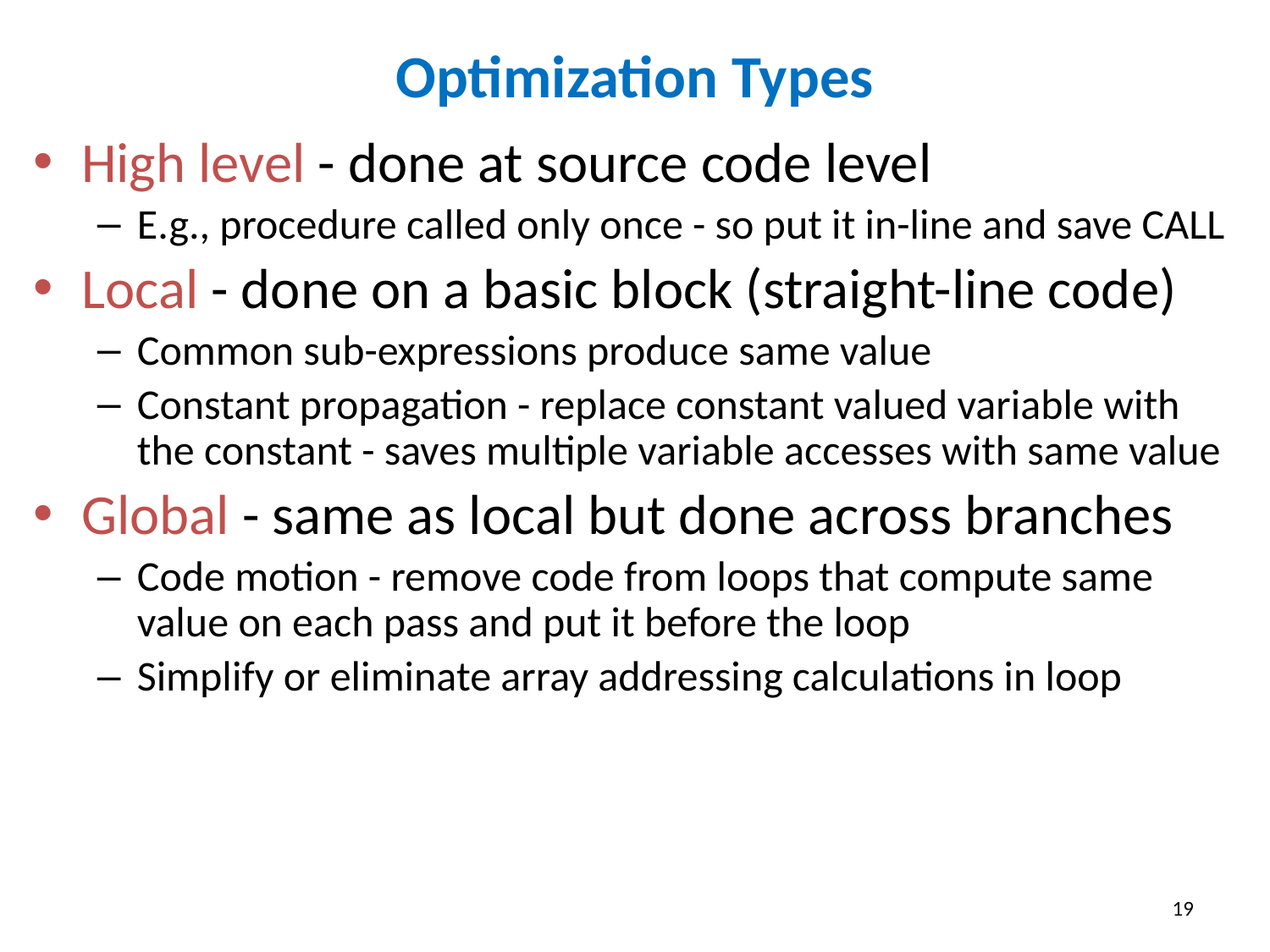

# Optimization Types
High level - done at source code level
E.g., procedure called only once - so put it in-line and save CALL
Local - done on a basic block (straight-line code)
Common sub-expressions produce same value
Constant propagation - replace constant valued variable with the constant - saves multiple variable accesses with same value
Global - same as local but done across branches
Code motion - remove code from loops that compute same value on each pass and put it before the loop
Simplify or eliminate array addressing calculations in loop
19